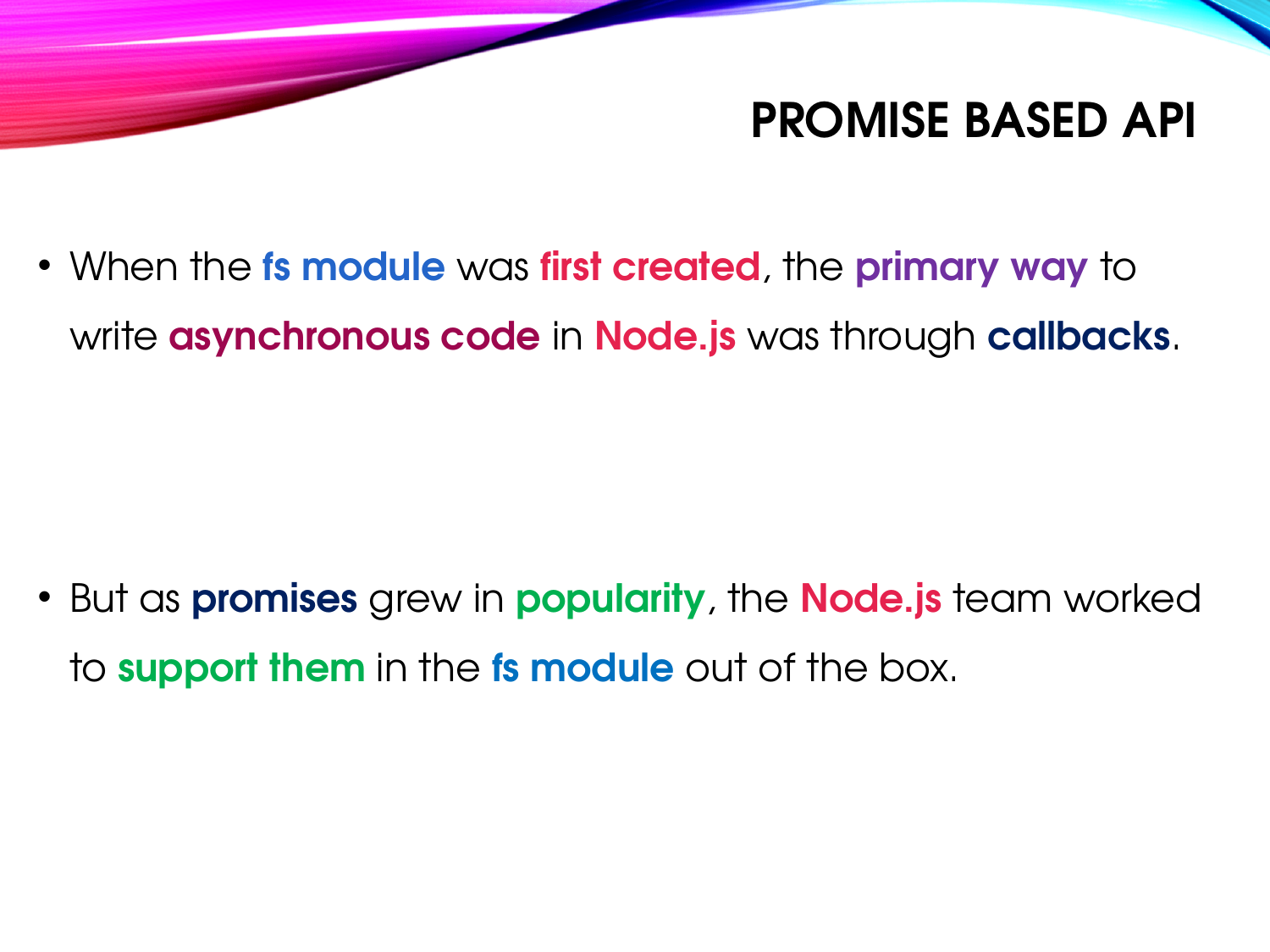

# Promise based api
When the fs module was first created, the primary way to write asynchronous code in Node.js was through callbacks.

But as promises grew in popularity, the Node.js team worked to support them in the fs module out of the box.